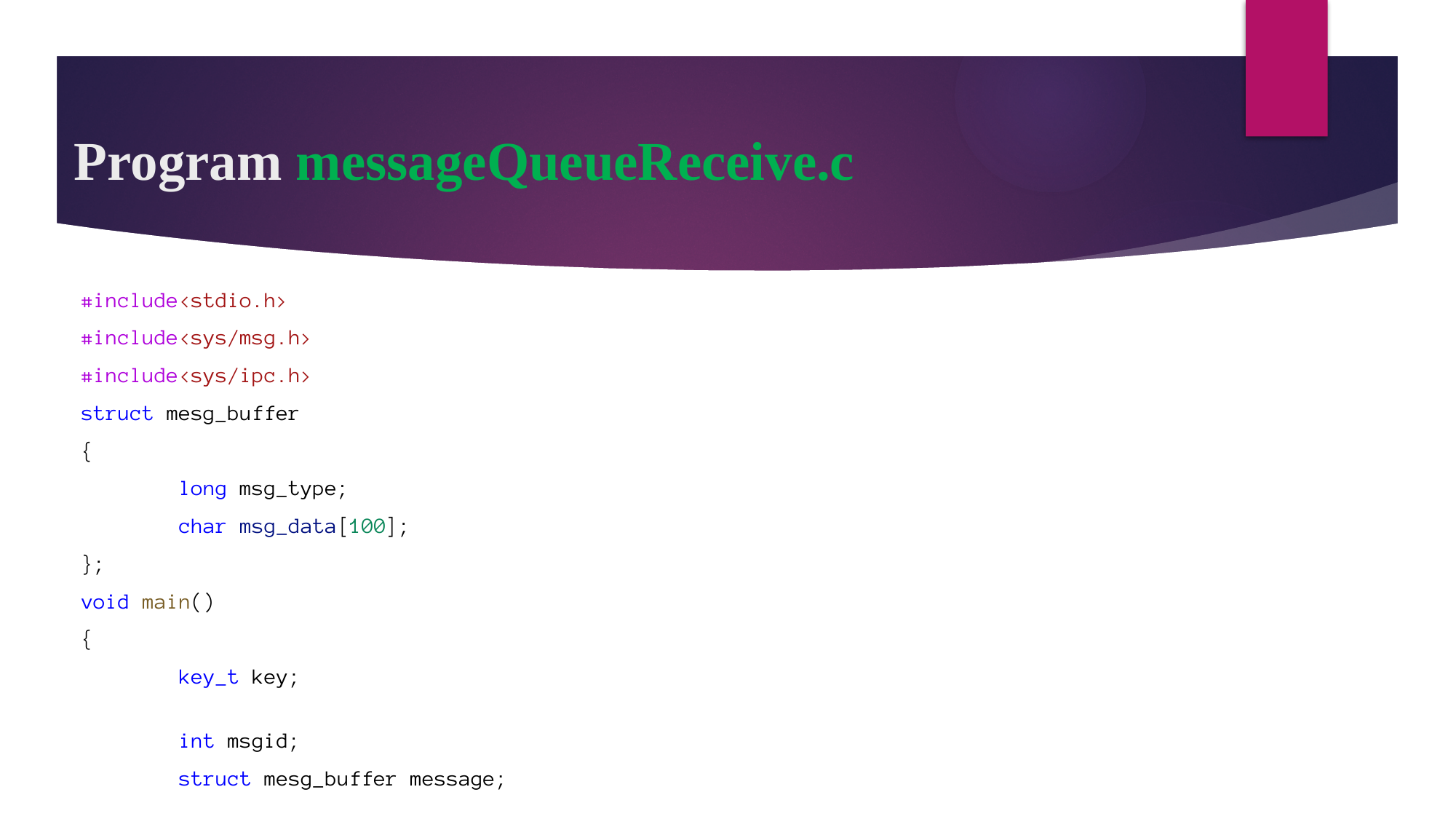

# Program messageQueueReceive.c
#include<stdio.h>
#include<sys/msg.h>
#include<sys/ipc.h>
struct mesg_buffer
{
        long msg_type;
        char msg_data[100];
};
void main()
{
        key_t key;
        int msgid;
        struct mesg_buffer message;